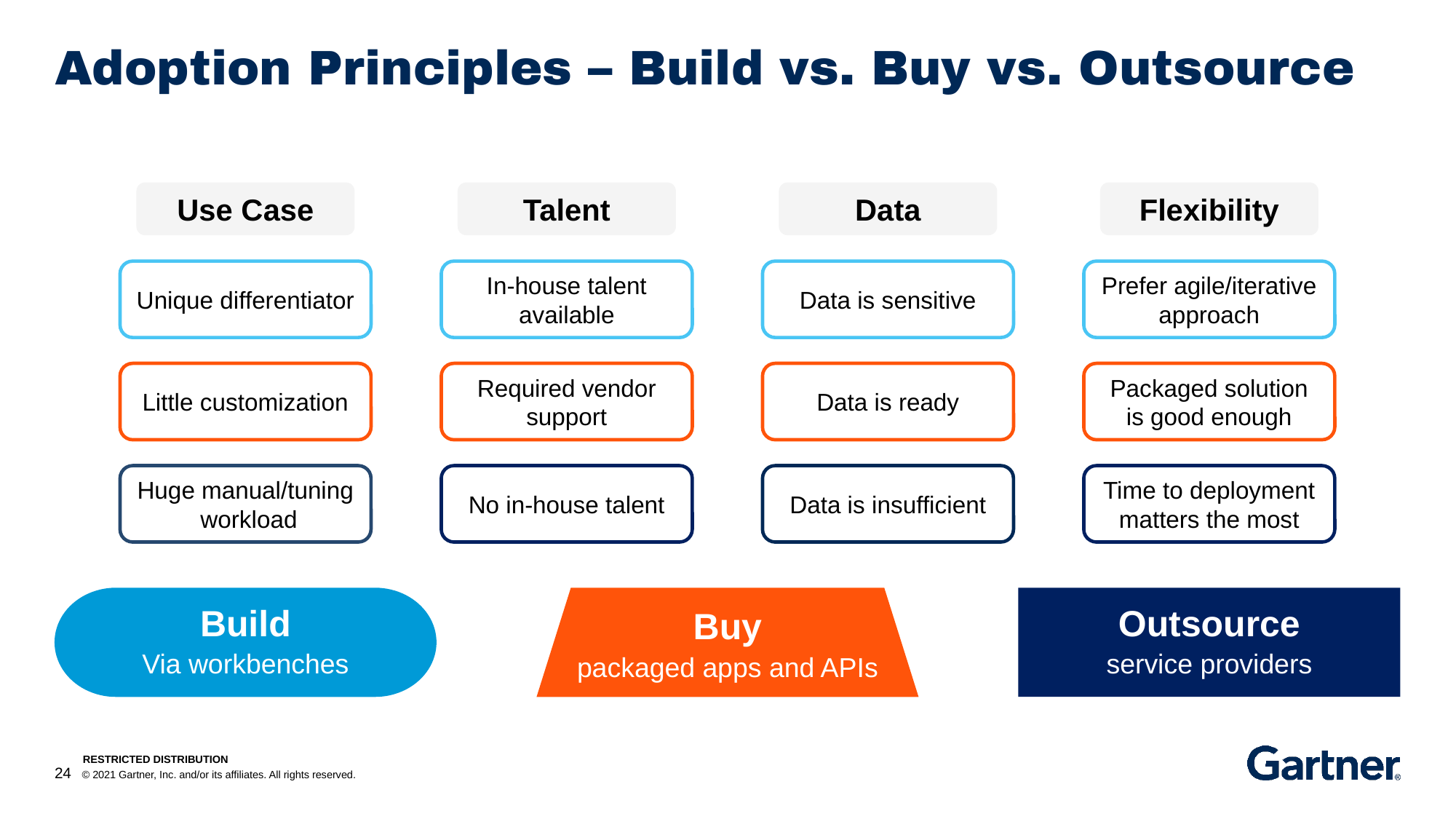

# Adoption Principles – Build vs. Buy vs. Outsource
Use Case
Unique differentiator
Little customization
Huge manual/tuning  workload
Talent
In-house talent available
Required vendor support
No in-house talent
Data
Data is sensitive
Data is ready
Data is insufficient
Flexibility
Prefer agile/iterative approach
Packaged solution is good enough
Time to deployment matters the most
Build
Via workbenches
Buy
packaged apps and APIs
Outsource
service providers